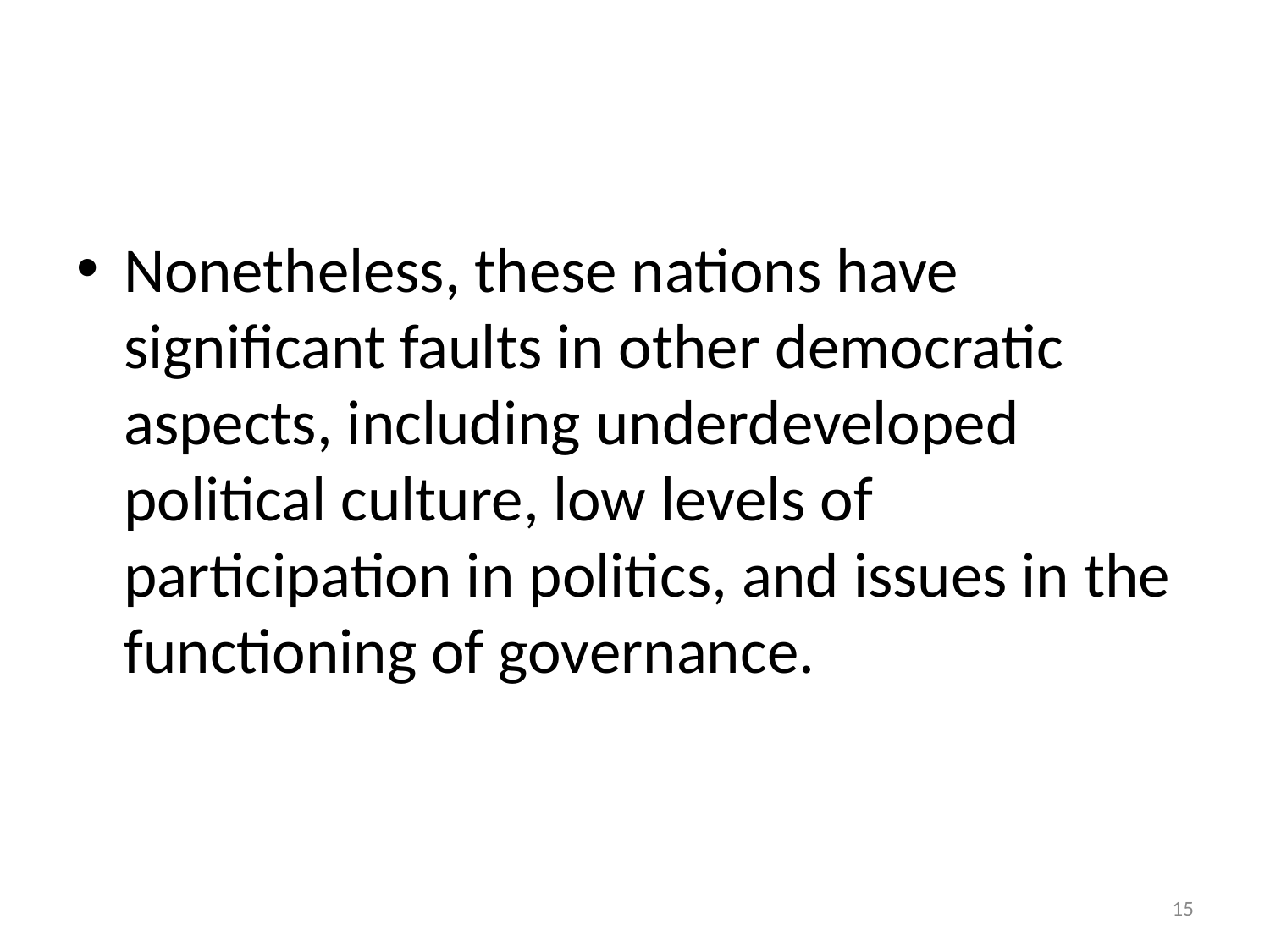

#
Nonetheless, these nations have significant faults in other democratic aspects, including underdeveloped political culture, low levels of participation in politics, and issues in the functioning of governance.

15